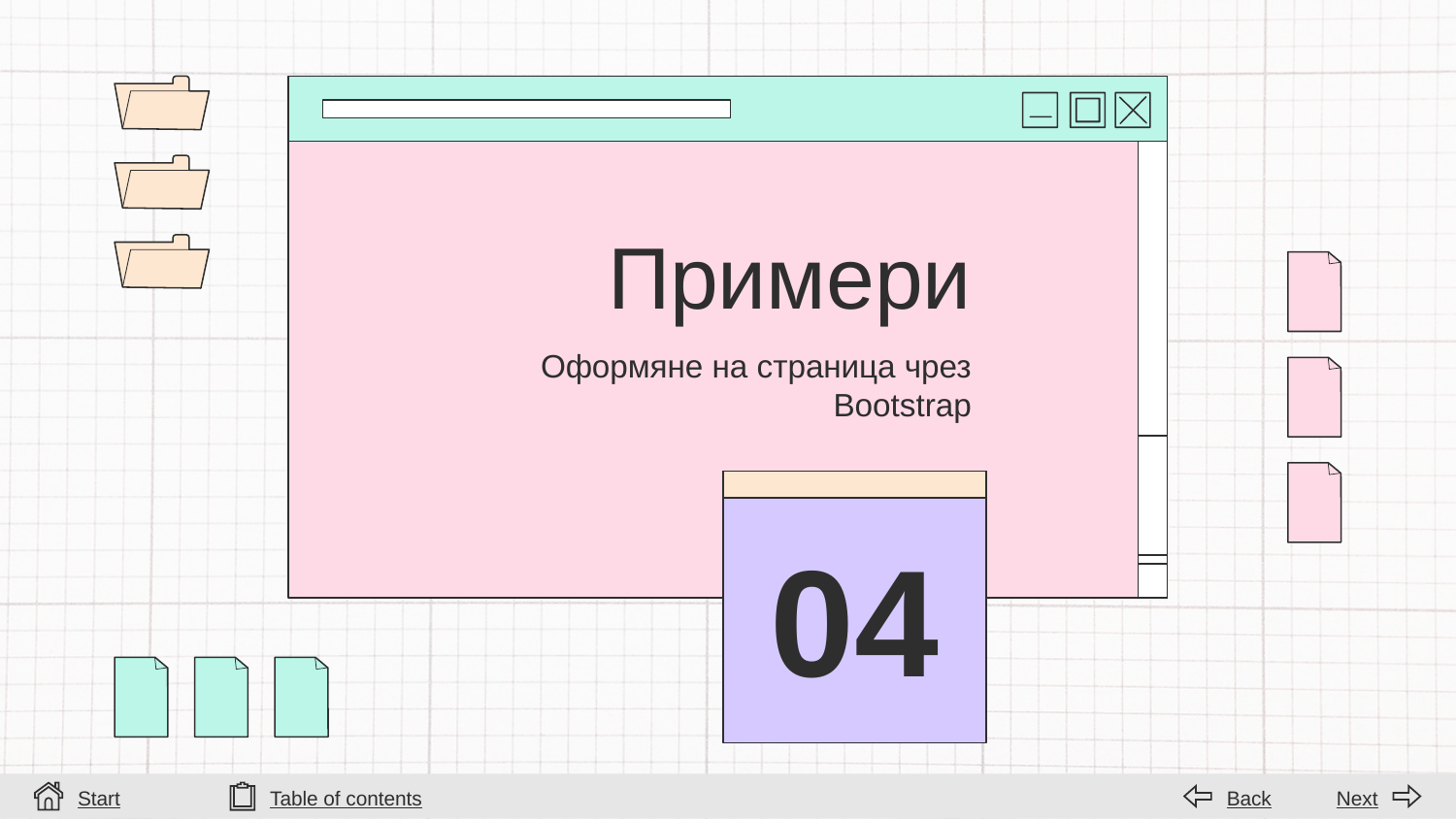

# Примери

Оформяне на страница чрез Bootstrap

04

Start
Table of contents
Back
Next